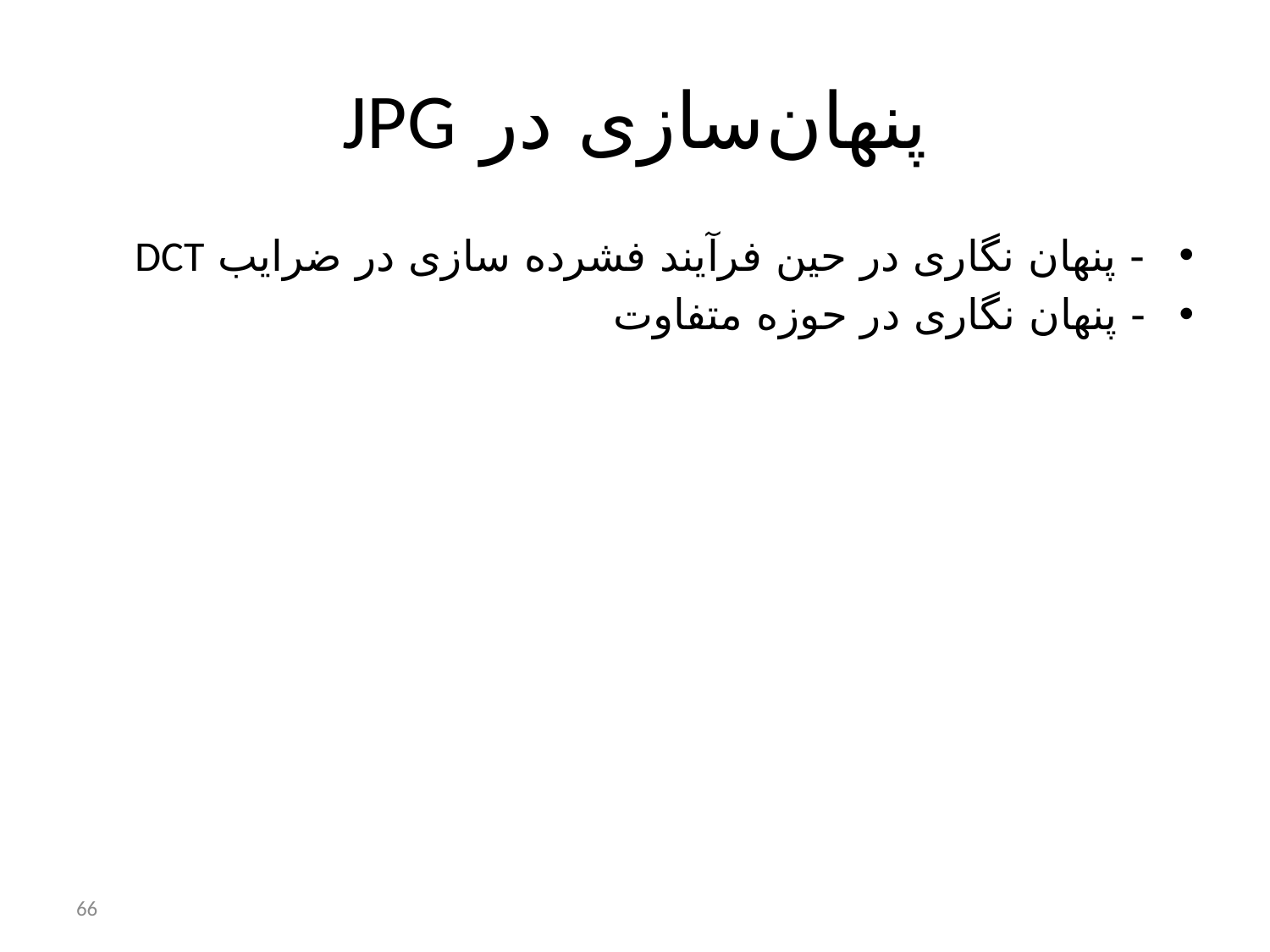

# پنهان‌سازی در JPG
- پنهان نگاری در حین فرآیند فشرده سازی در ضرایب DCT
- پنهان نگاری در حوزه متفاوت

66